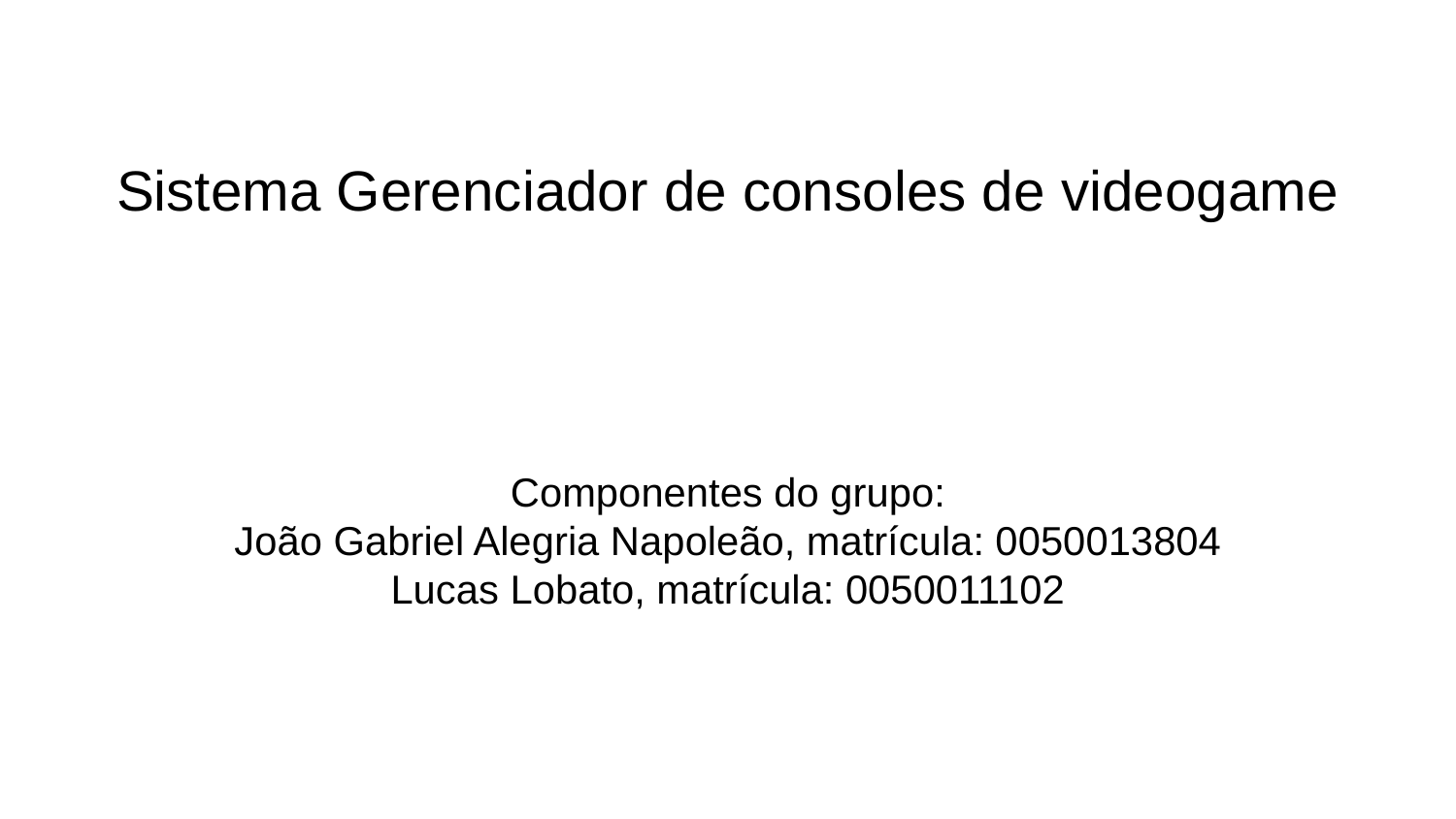

# Sistema Gerenciador de consoles de videogame
Componentes do grupo:
João Gabriel Alegria Napoleão, matrícula: 0050013804
Lucas Lobato, matrícula: 0050011102